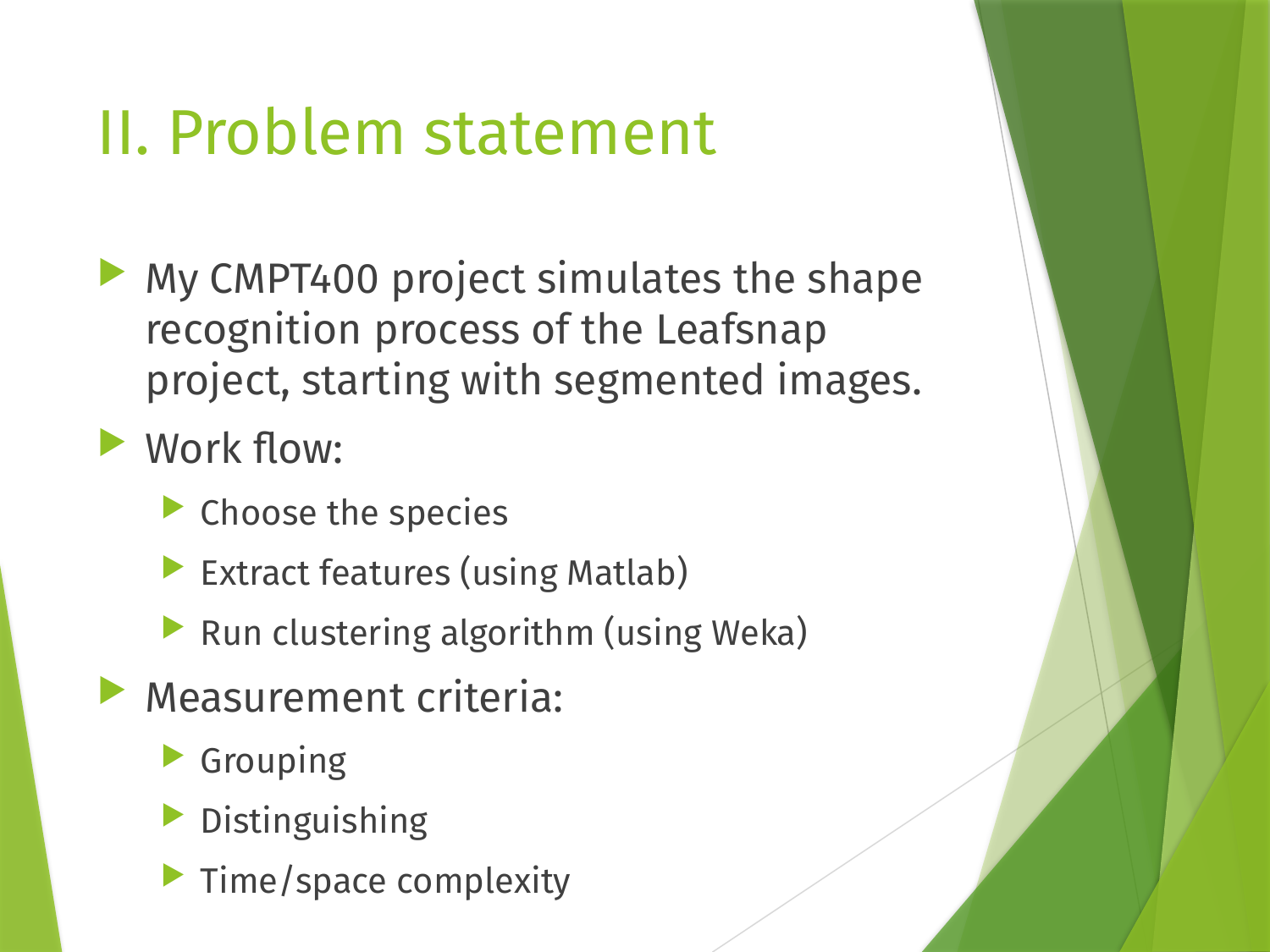

# II. Problem statement

My CMPT400 project simulates the shape recognition process of the Leafsnap project, starting with segmented images.
Work flow:
Choose the species
Extract features (using Matlab)
Run clustering algorithm (using Weka)
Measurement criteria:
Grouping
Distinguishing
Time/space complexity